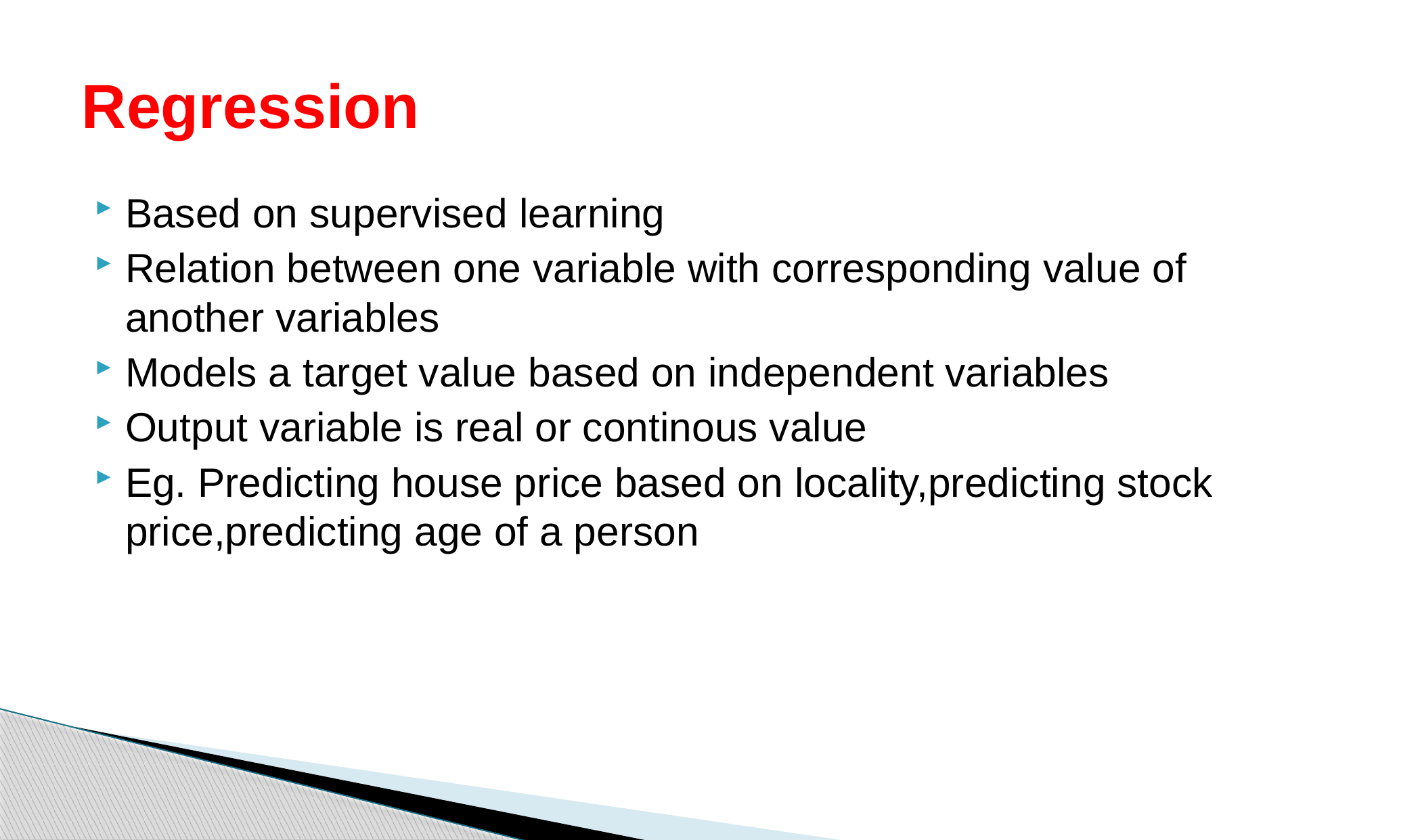

# Regression
Based on supervised learning
Relation between one variable with corresponding value of another variables
Models a target value based on independent variables
Output variable is real or continous value
Eg. Predicting house price based on locality,predicting stock price,predicting age of a person